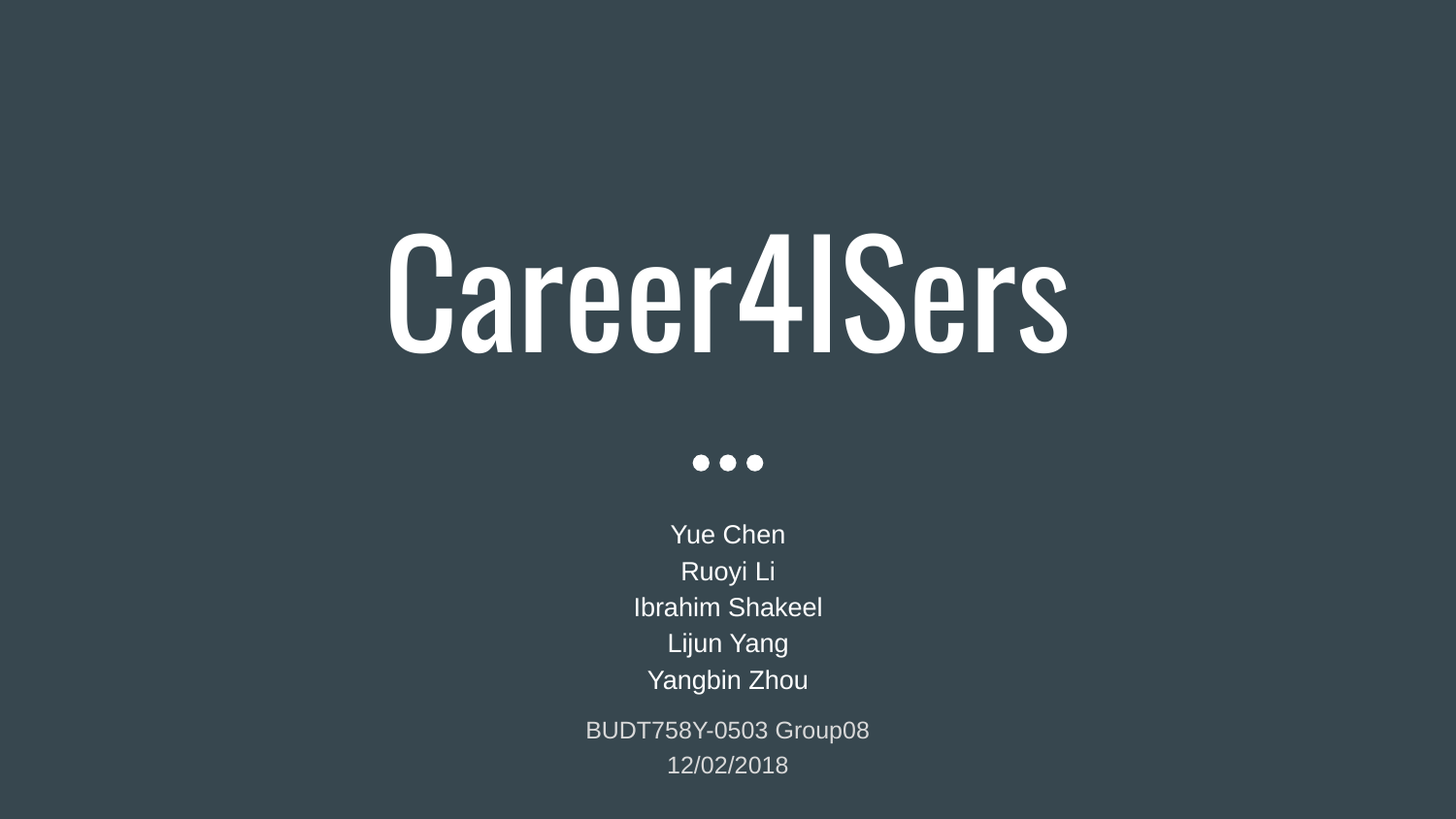

# Career4ISers
Yue Chen
Ruoyi Li
Ibrahim Shakeel
Lijun Yang
Yangbin Zhou

BUDT758Y-0503 Group08
12/02/2018